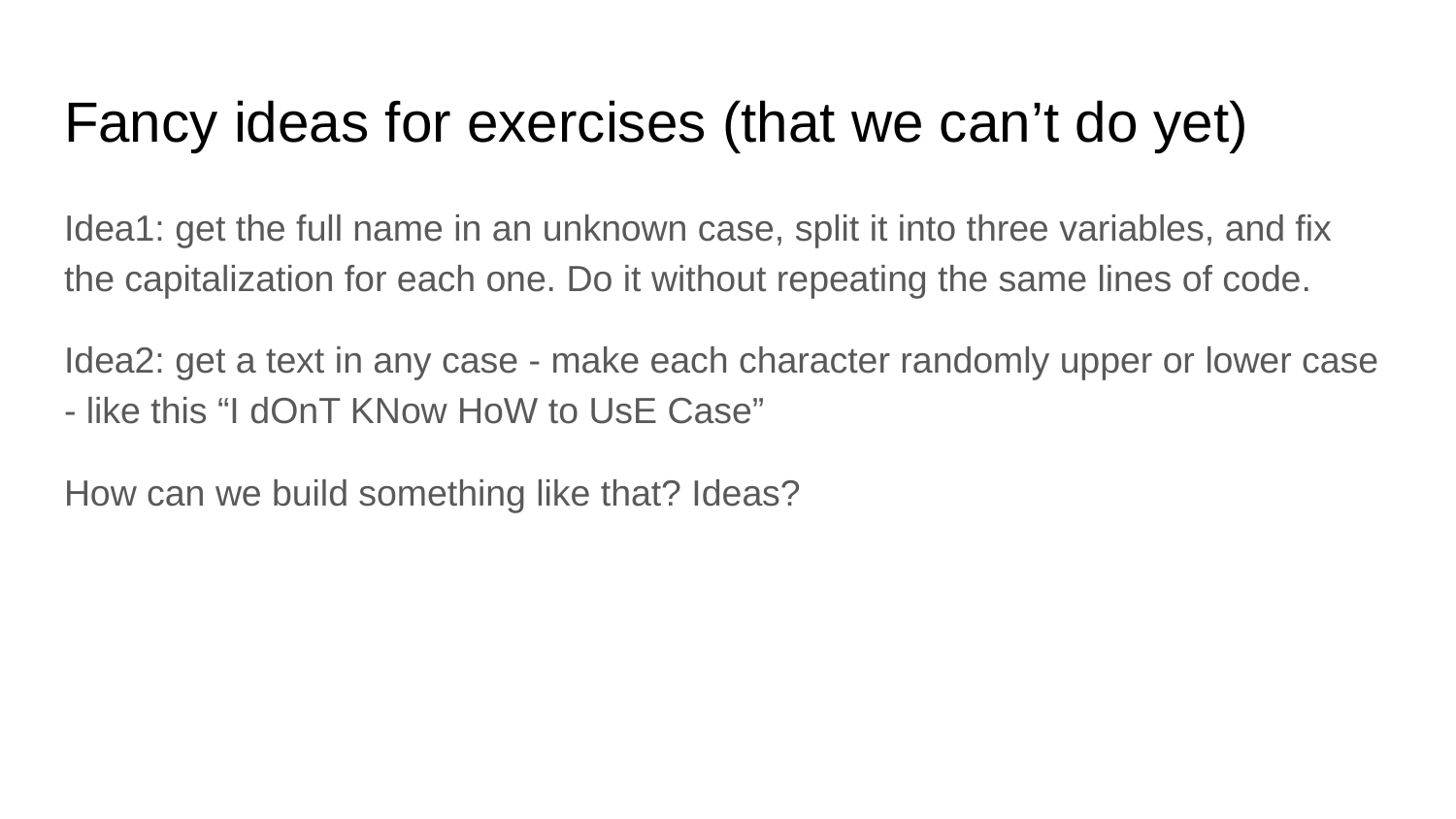

# Fancy ideas for exercises (that we can’t do yet)
Idea1: get the full name in an unknown case, split it into three variables, and fix the capitalization for each one. Do it without repeating the same lines of code.
Idea2: get a text in any case - make each character randomly upper or lower case - like this “I dOnT KNow HoW to UsE Case”
How can we build something like that? Ideas?